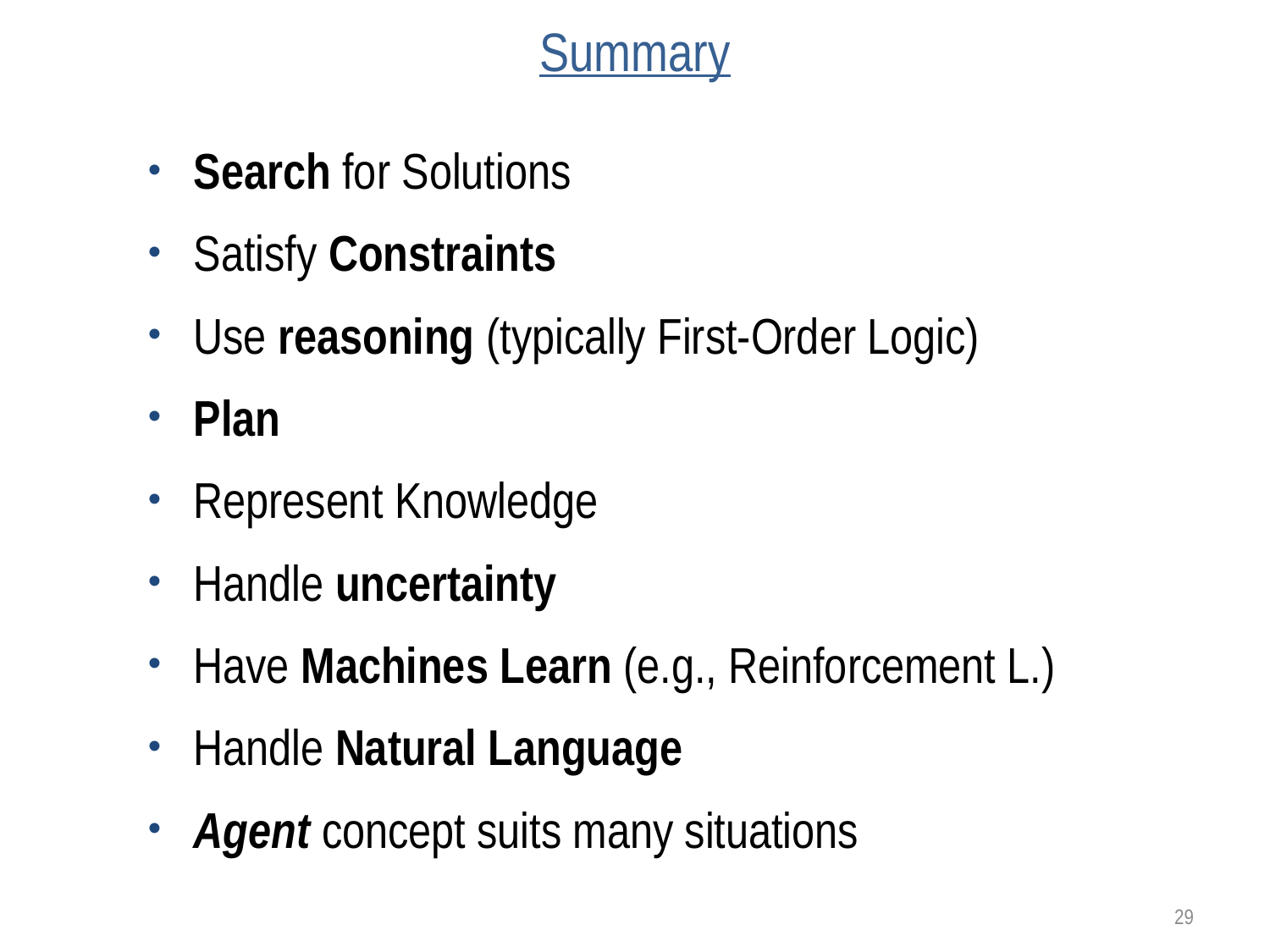

# Summary
Search for Solutions
Satisfy Constraints
Use reasoning (typically First-Order Logic)
Plan
Represent Knowledge
Handle uncertainty
Have Machines Learn (e.g., Reinforcement L.)
Handle Natural Language
Agent concept suits many situations
29